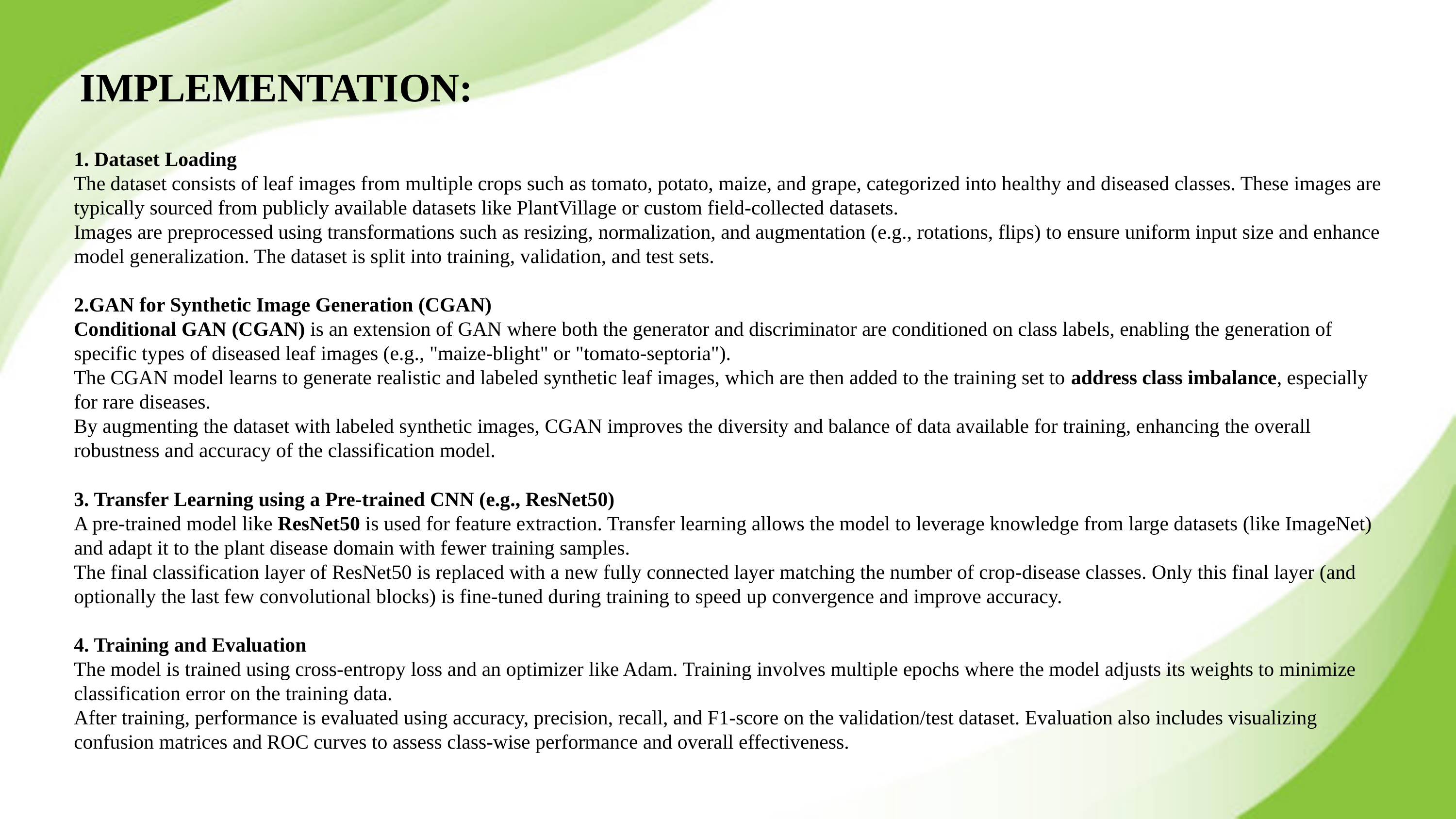

IMPLEMENTATION:
1. Dataset Loading
The dataset consists of leaf images from multiple crops such as tomato, potato, maize, and grape, categorized into healthy and diseased classes. These images are typically sourced from publicly available datasets like PlantVillage or custom field-collected datasets.
Images are preprocessed using transformations such as resizing, normalization, and augmentation (e.g., rotations, flips) to ensure uniform input size and enhance model generalization. The dataset is split into training, validation, and test sets.

2.GAN for Synthetic Image Generation (CGAN)
Conditional GAN (CGAN) is an extension of GAN where both the generator and discriminator are conditioned on class labels, enabling the generation of specific types of diseased leaf images (e.g., "maize-blight" or "tomato-septoria").
The CGAN model learns to generate realistic and labeled synthetic leaf images, which are then added to the training set to address class imbalance, especially for rare diseases.
By augmenting the dataset with labeled synthetic images, CGAN improves the diversity and balance of data available for training, enhancing the overall robustness and accuracy of the classification model.

3. Transfer Learning using a Pre-trained CNN (e.g., ResNet50)
A pre-trained model like ResNet50 is used for feature extraction. Transfer learning allows the model to leverage knowledge from large datasets (like ImageNet) and adapt it to the plant disease domain with fewer training samples.
The final classification layer of ResNet50 is replaced with a new fully connected layer matching the number of crop-disease classes. Only this final layer (and optionally the last few convolutional blocks) is fine-tuned during training to speed up convergence and improve accuracy.

4. Training and Evaluation
The model is trained using cross-entropy loss and an optimizer like Adam. Training involves multiple epochs where the model adjusts its weights to minimize classification error on the training data.
After training, performance is evaluated using accuracy, precision, recall, and F1-score on the validation/test dataset. Evaluation also includes visualizing confusion matrices and ROC curves to assess class-wise performance and overall effectiveness.